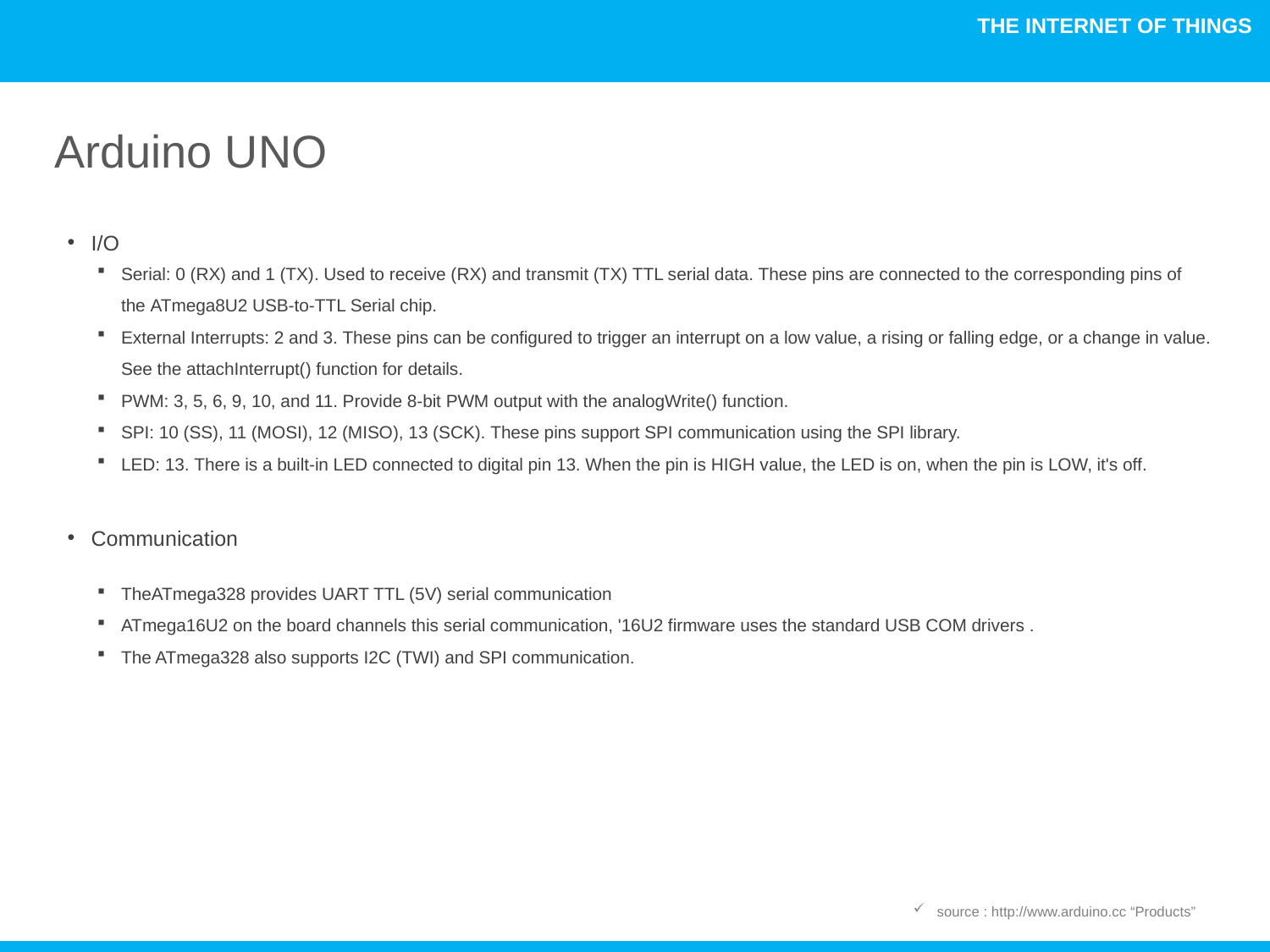

Arduino UNO
I/O
Serial: 0 (RX) and 1 (TX). Used to receive (RX) and transmit (TX) TTL serial data. These pins are connected to the corresponding pins of the ATmega8U2 USB-to-TTL Serial chip.
External Interrupts: 2 and 3. These pins can be configured to trigger an interrupt on a low value, a rising or falling edge, or a change in value. See the attachInterrupt() function for details.
PWM: 3, 5, 6, 9, 10, and 11. Provide 8-bit PWM output with the analogWrite() function.
SPI: 10 (SS), 11 (MOSI), 12 (MISO), 13 (SCK). These pins support SPI communication using the SPI library.
LED: 13. There is a built-in LED connected to digital pin 13. When the pin is HIGH value, the LED is on, when the pin is LOW, it's off.
Communication
TheATmega328 provides UART TTL (5V) serial communication
ATmega16U2 on the board channels this serial communication, '16U2 firmware uses the standard USB COM drivers .
The ATmega328 also supports I2C (TWI) and SPI communication.
source : http://www.arduino.cc “Products”